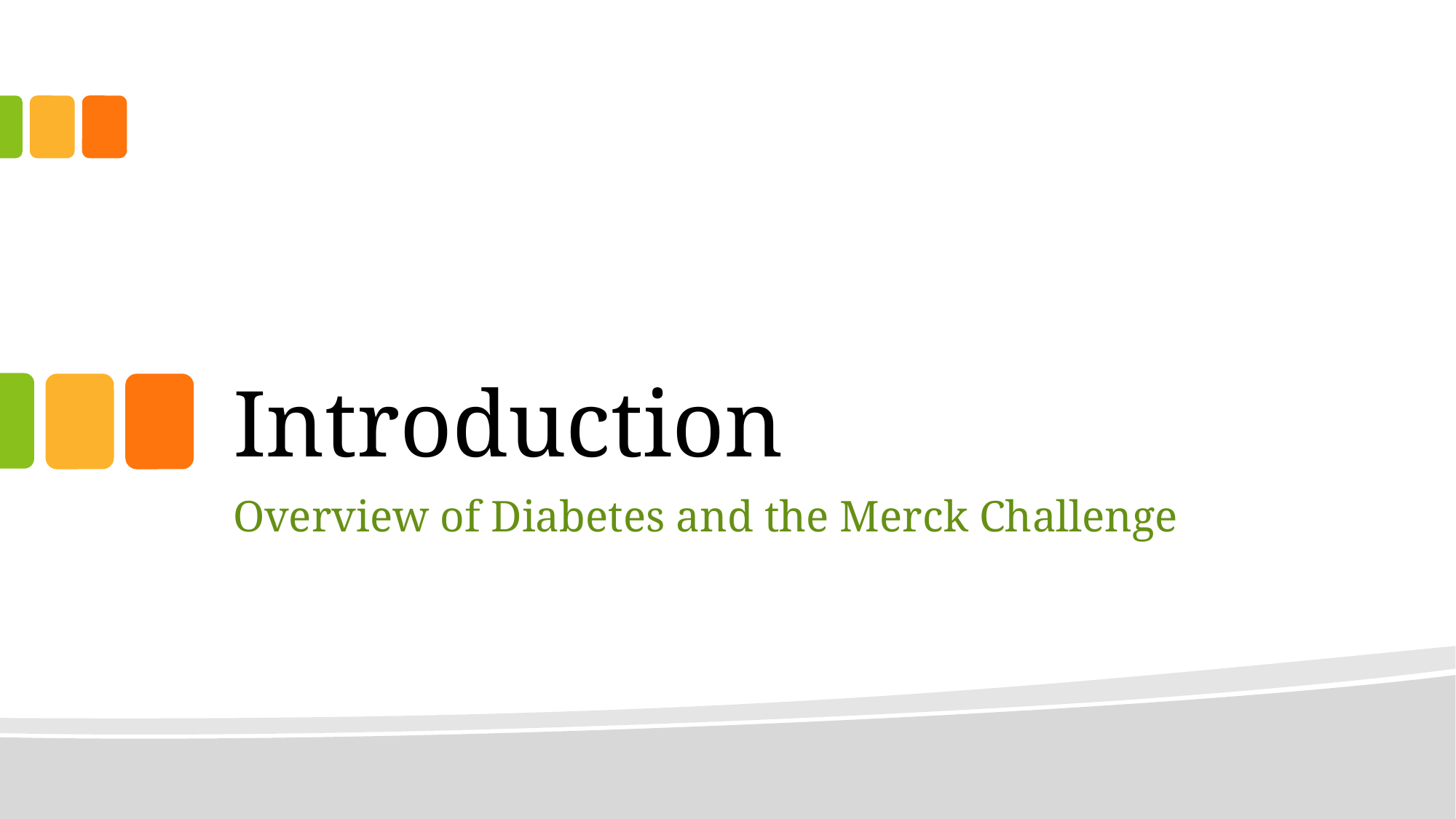

# Introduction
Overview of Diabetes and the Merck Challenge